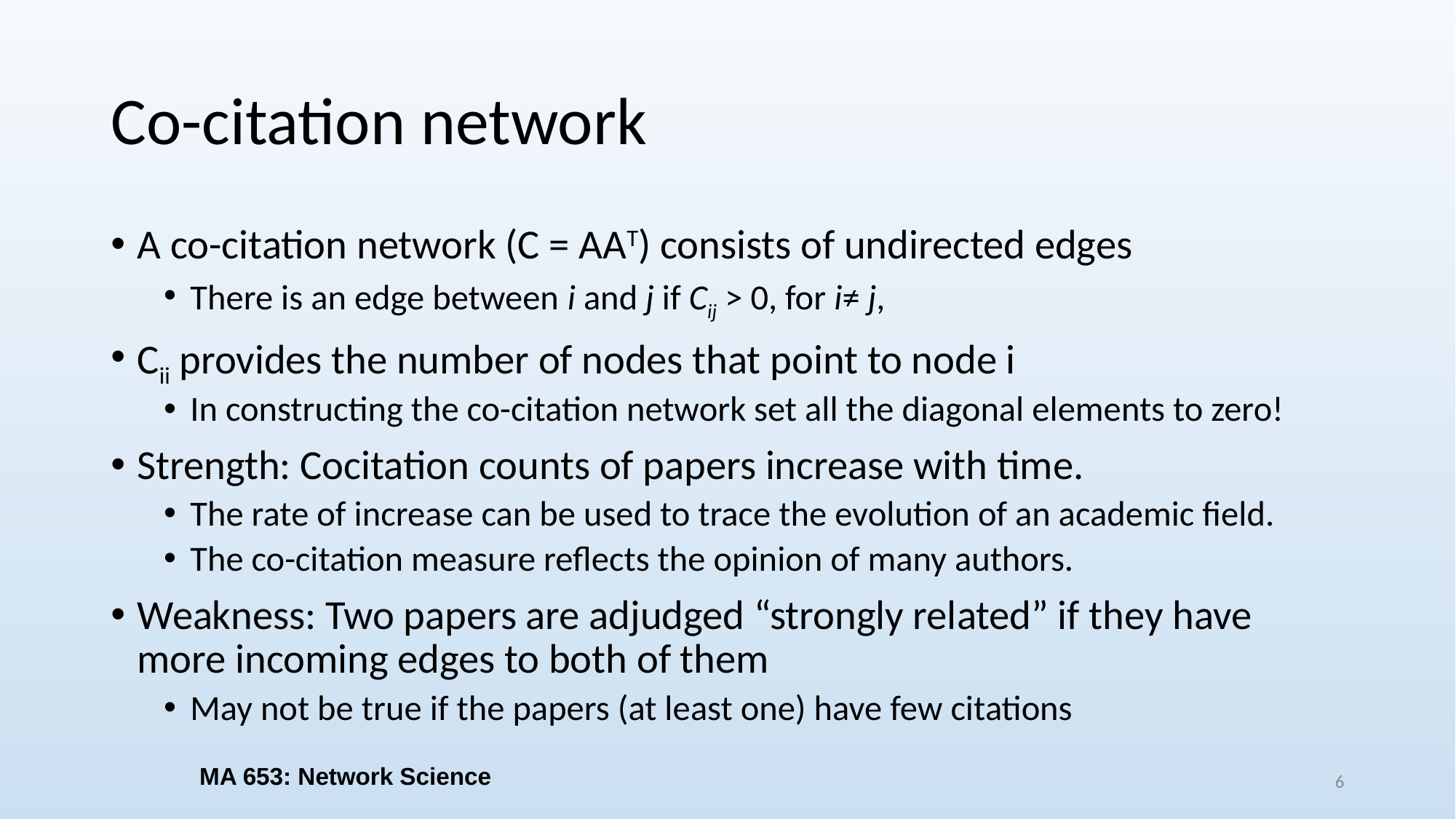

# Co-citation network
A co-citation network (C = AAT) consists of undirected edges
There is an edge between i and j if Cij > 0, for i≠ j,
Cii provides the number of nodes that point to node i
In constructing the co-citation network set all the diagonal elements to zero!
Strength: Cocitation counts of papers increase with time.
The rate of increase can be used to trace the evolution of an academic field.
The co-citation measure reflects the opinion of many authors.
Weakness: Two papers are adjudged “strongly related” if they have more incoming edges to both of them
May not be true if the papers (at least one) have few citations
MA 653: Network Science
6